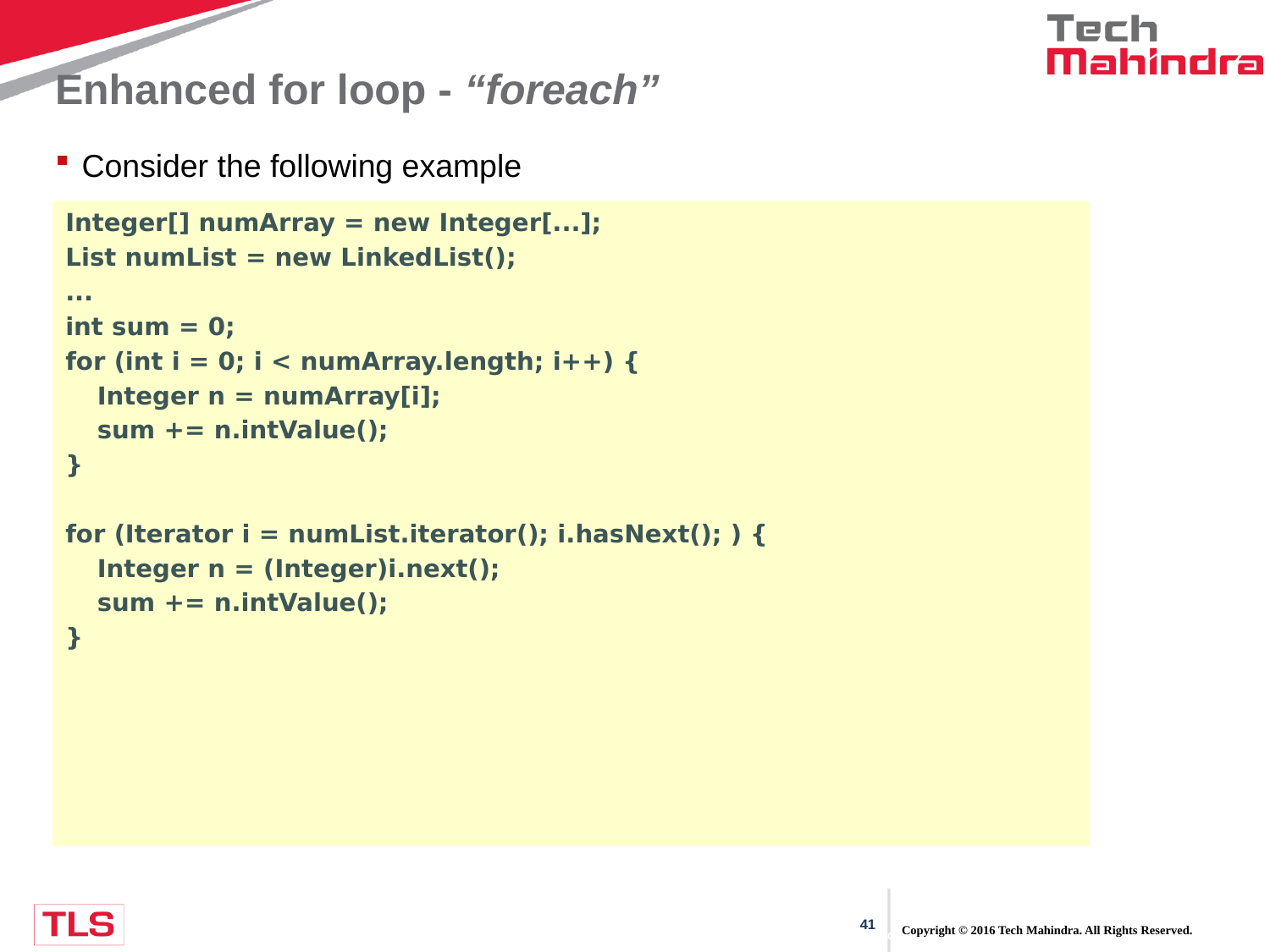

# Enhanced for loop - “foreach”
Consider the following example
Integer[] numArray = new Integer[...];
List numList = new LinkedList();
...
int sum = 0;
for (int i = 0; i < numArray.length; i++) {
	Integer n = numArray[i];
	sum += n.intValue();
}

for (Iterator i = numList.iterator(); i.hasNext(); ) {
	Integer n = (Integer)i.next();
	sum += n.intValue();
}
Copyright © 2016 Tech Mahindra. All Rights Reserved.
CONFIDENTIAL© Copyright 2008 Tech Mahindra Limited